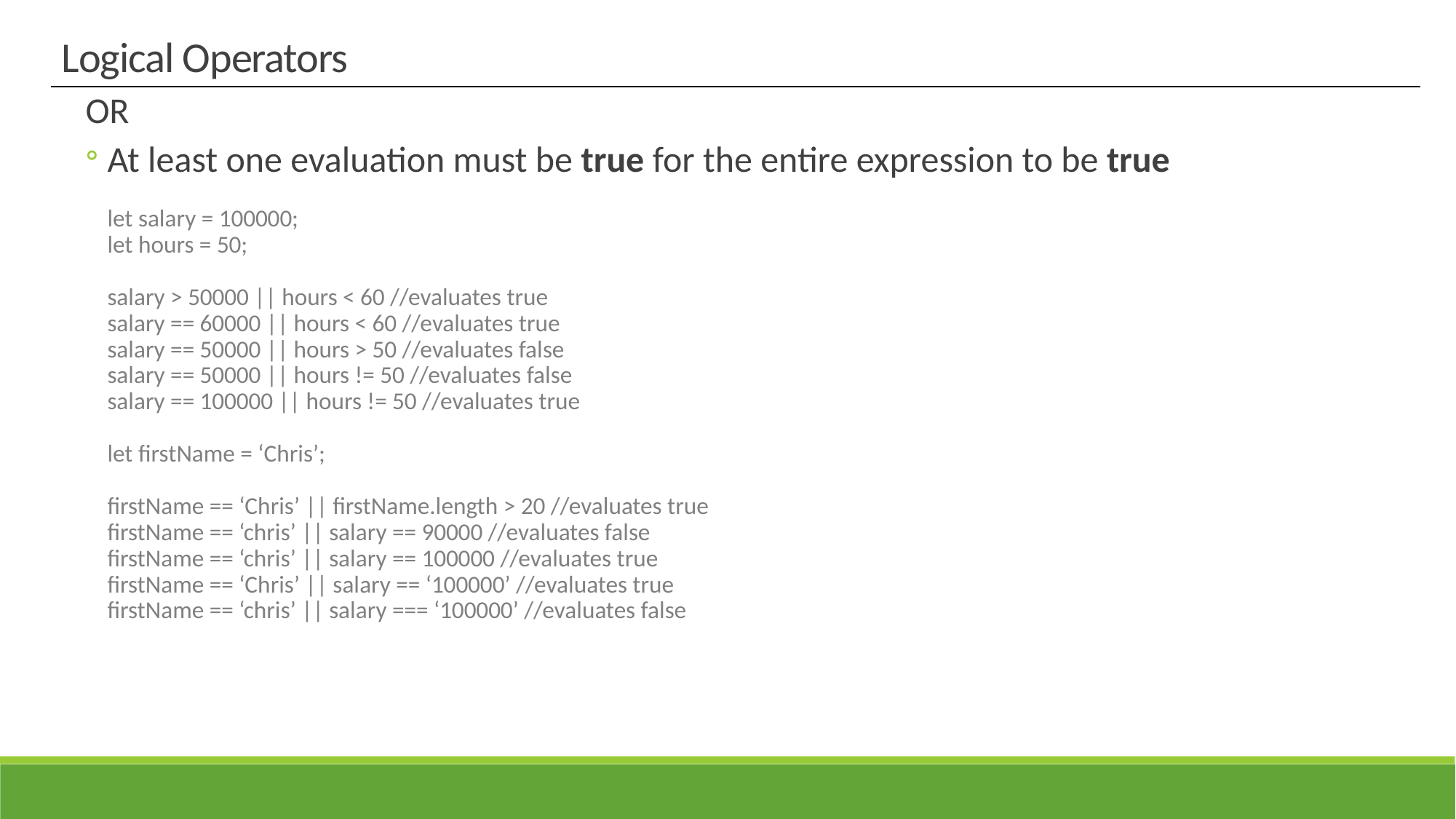

Logical Operators
OR
At least one evaluation must be true for the entire expression to be true
let salary = 100000;
let hours = 50;
salary > 50000 || hours < 60 //evaluates true
salary == 60000 || hours < 60 //evaluates true
salary == 50000 || hours > 50 //evaluates false
salary == 50000 || hours != 50 //evaluates false
salary == 100000 || hours != 50 //evaluates true
let firstName = ‘Chris’;
firstName == ‘Chris’ || firstName.length > 20 //evaluates true
firstName == ‘chris’ || salary == 90000 //evaluates false
firstName == ‘chris’ || salary == 100000 //evaluates true
firstName == ‘Chris’ || salary == ‘100000’ //evaluates true
firstName == ‘chris’ || salary === ‘100000’ //evaluates false